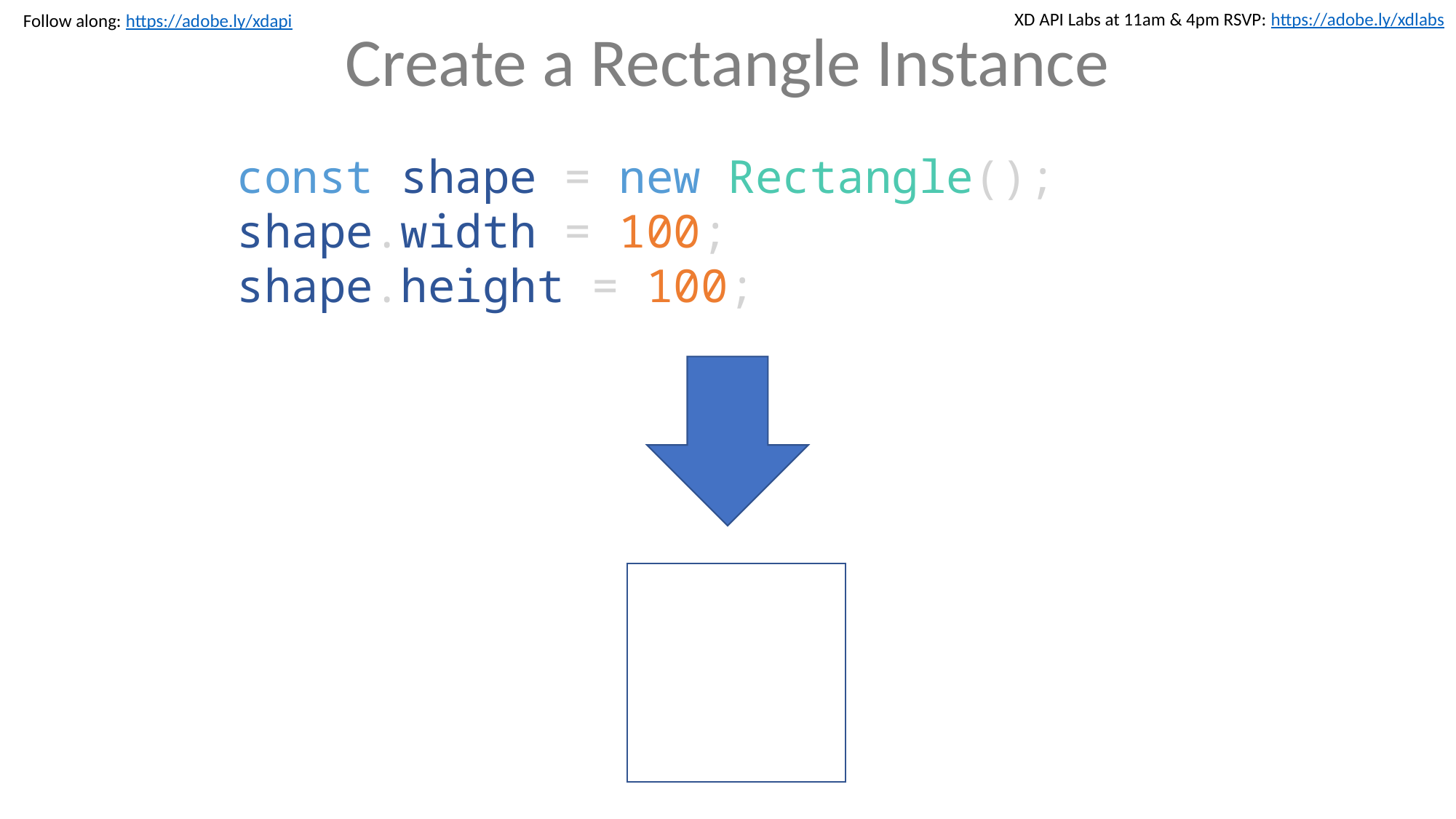

Create a Rectangle Instance
const shape = new Rectangle();
shape.width = 100;
shape.height = 100;